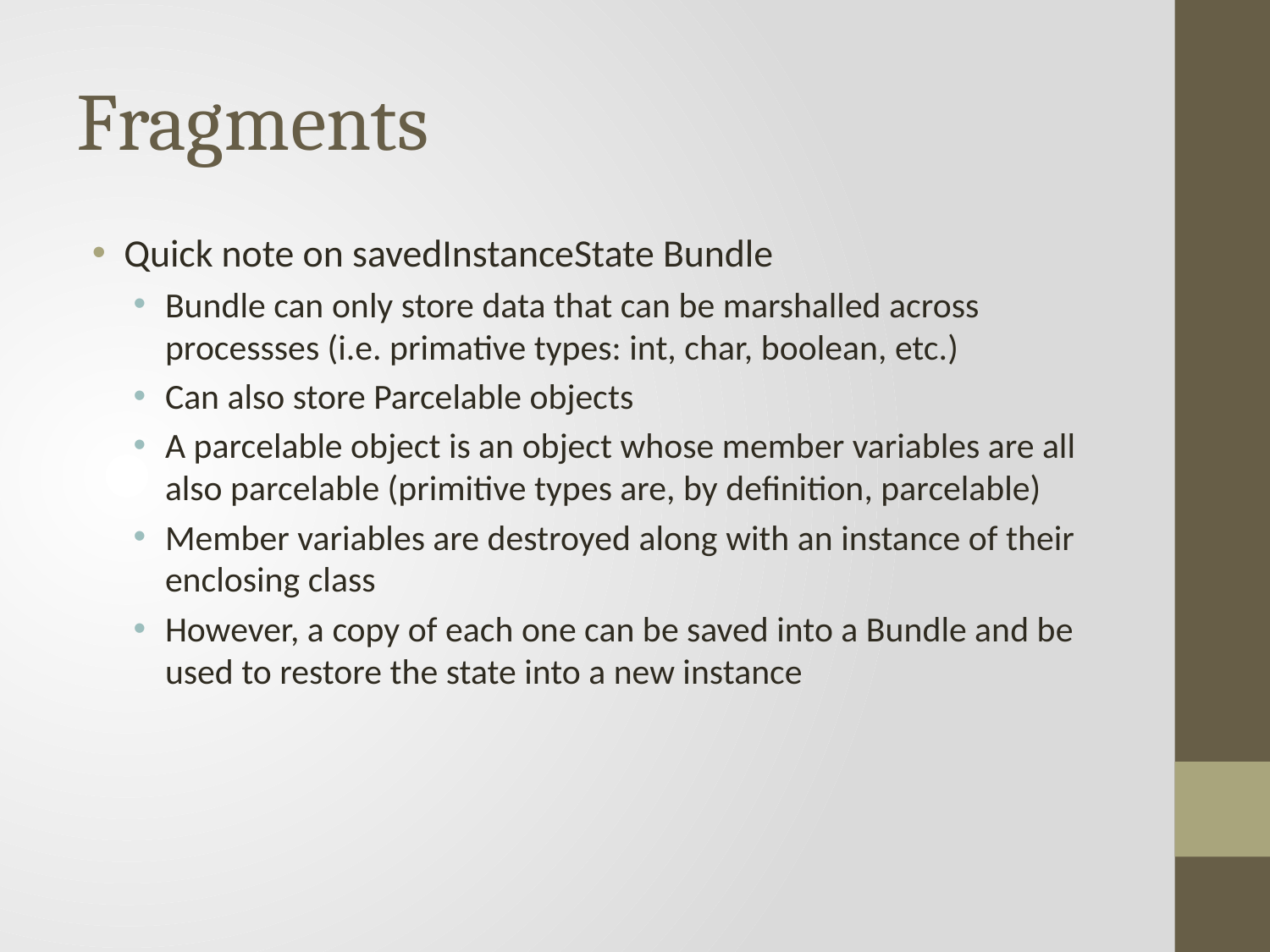

# Fragments
Quick note on savedInstanceState Bundle
Bundle can only store data that can be marshalled across processses (i.e. primative types: int, char, boolean, etc.)
Can also store Parcelable objects
A parcelable object is an object whose member variables are all also parcelable (primitive types are, by definition, parcelable)
Member variables are destroyed along with an instance of their enclosing class
However, a copy of each one can be saved into a Bundle and be used to restore the state into a new instance